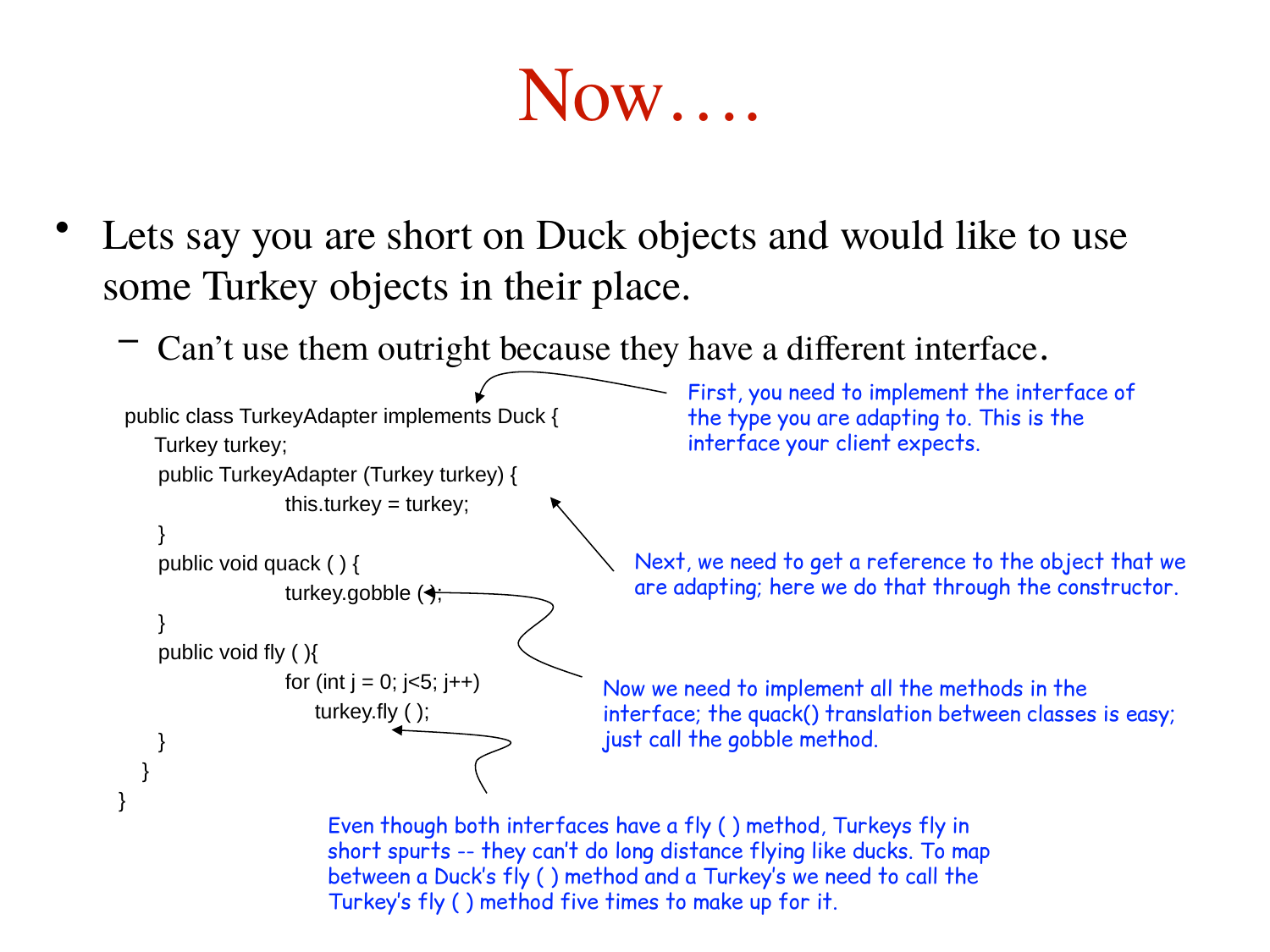

# Now….
Lets say you are short on Duck objects and would like to use some Turkey objects in their place.
Can’t use them outright because they have a different interface.

 public class TurkeyAdapter implements Duck {
      Turkey turkey;
	public TurkeyAdapter (Turkey turkey) {
		this.turkey = turkey;
	}
	public void quack ( ) {
		turkey.gobble ( );
	}
	public void fly ( ){
		for (int j = 0; j<5; j++)
		     turkey.fly ( );
	}
    }
}

First, you need to implement the interface of the type you are adapting to. This is the interface your client expects.

Next, we need to get a reference to the object that we are adapting; here we do that through the constructor.

Now we need to implement all the methods in the interface; the quack() translation between classes is easy; just call the gobble method.

Even though both interfaces have a fly ( ) method, Turkeys fly in short spurts -- they can’t do long distance flying like ducks. To map between a Duck’s fly ( ) method and a Turkey’s we need to call the Turkey’s fly ( ) method five times to make up for it.